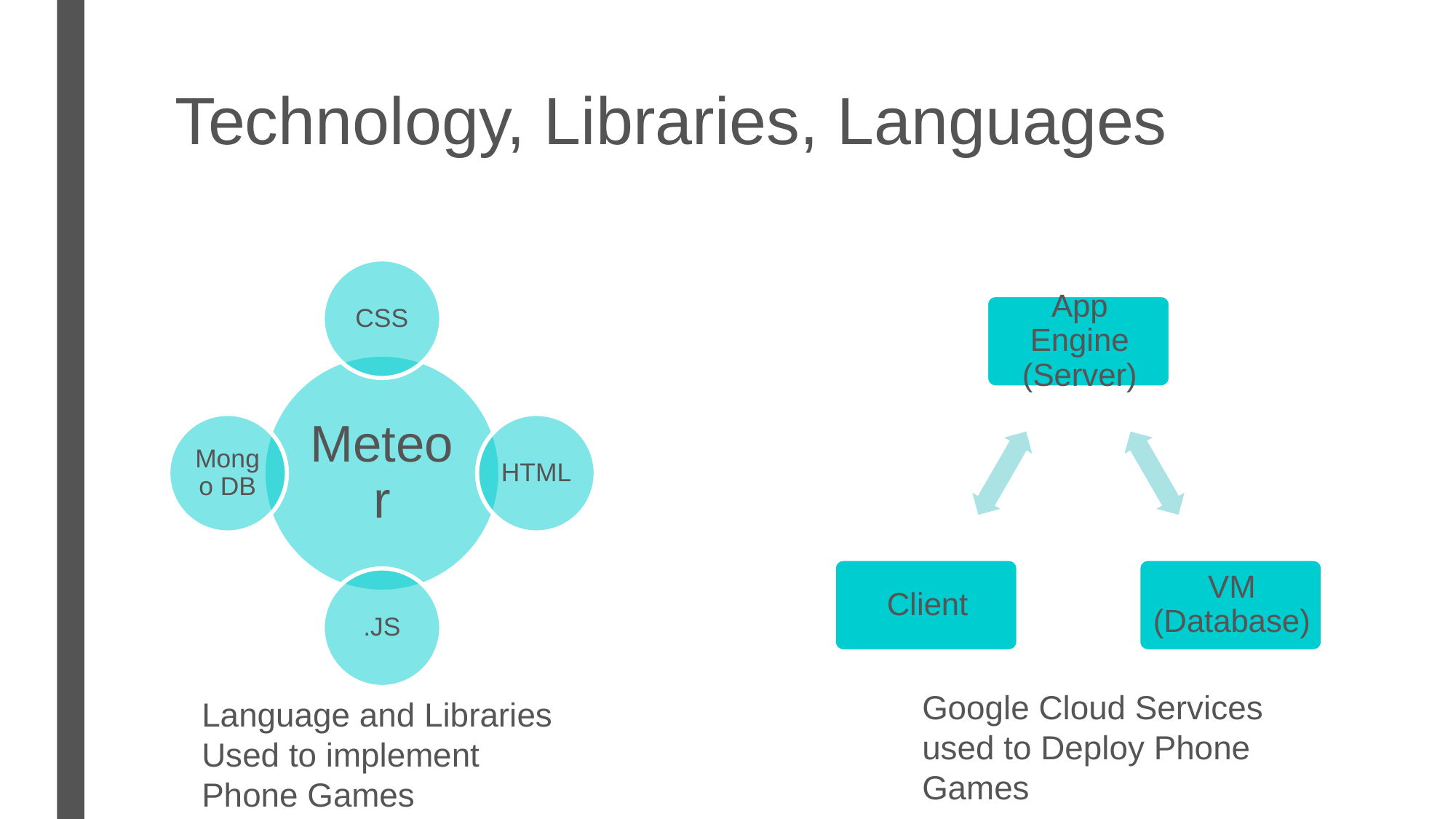

# Technology, Libraries, Languages
Meteor
CSS
HTML
.JS
Mongo DB
App Engine (Server)

VM (Database)

Client

Google Cloud Services used to Deploy Phone Games
Language and Libraries Used to implement Phone Games